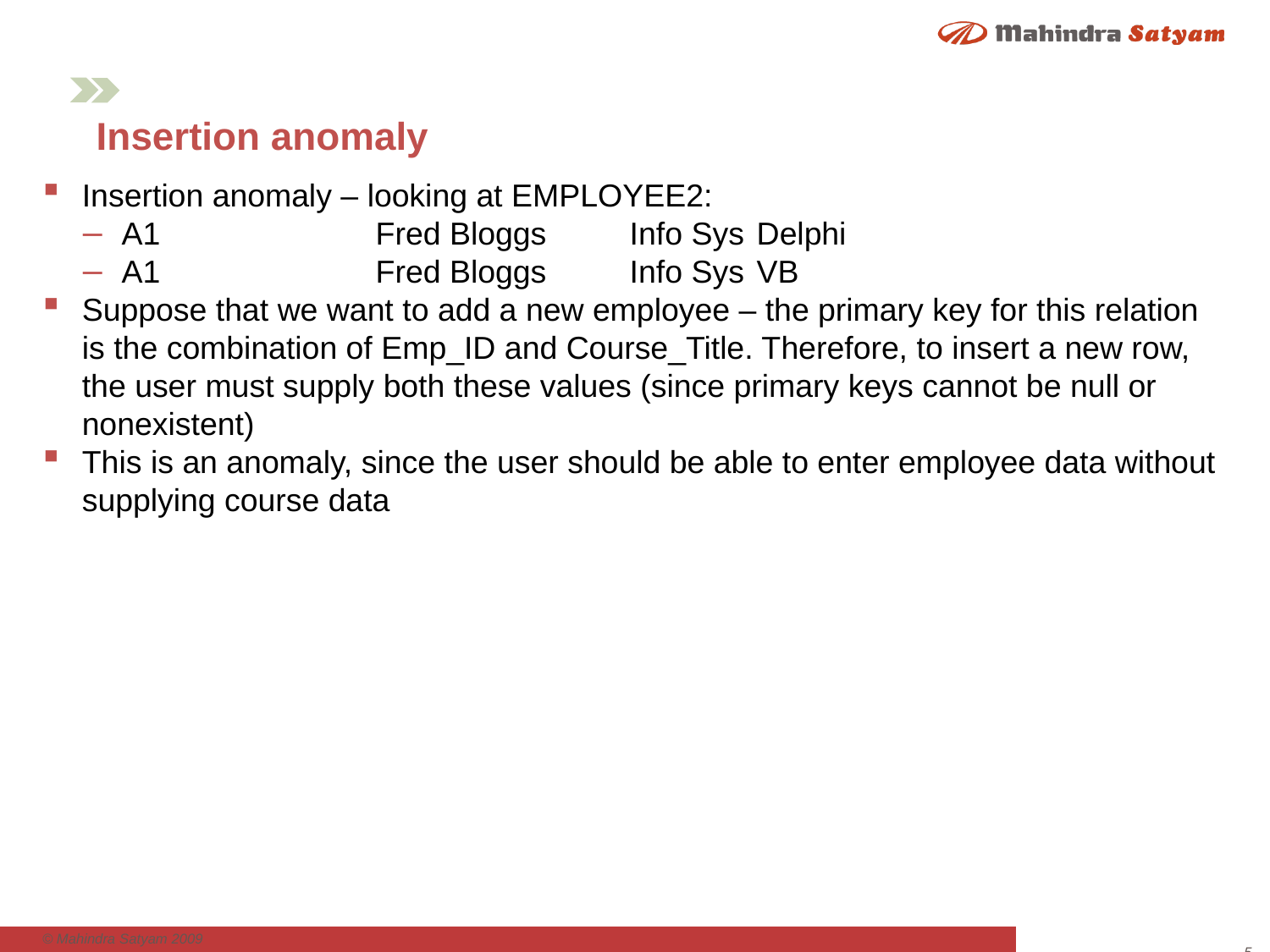

# Insertion anomaly
Insertion anomaly – looking at EMPLOYEE2:
A1		Fred Bloggs	Info Sys	Delphi
A1		Fred Bloggs 	Info Sys	VB
Suppose that we want to add a new employee – the primary key for this relation is the combination of Emp_ID and Course_Title. Therefore, to insert a new row, the user must supply both these values (since primary keys cannot be null or nonexistent)
This is an anomaly, since the user should be able to enter employee data without supplying course data